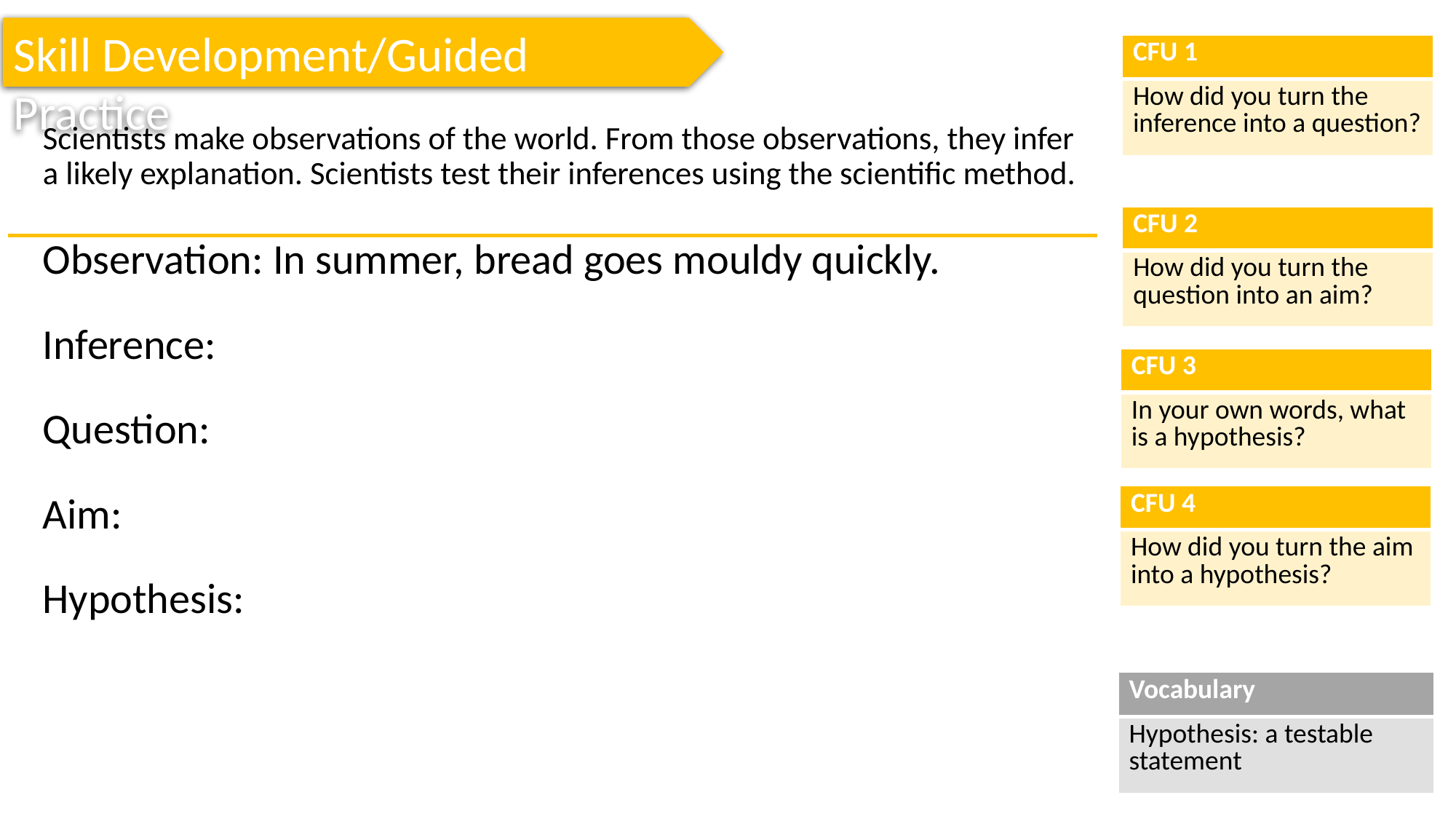

Skill Development/Guided Practice
| CFU 1 |
| --- |
| How did you turn the inference into a question? |
Scientists make observations of the world. From those observations, they infer a likely explanation. Scientists test their inferences using the scientific method.
| CFU 2 |
| --- |
| How did you turn the question into an aim? |
Observation: In summer, bread goes mouldy quickly.

Inference:

Question:

Aim:

Hypothesis:
| CFU 3 |
| --- |
| In your own words, what is a hypothesis? |
| CFU 4 |
| --- |
| How did you turn the aim into a hypothesis? |
| Vocabulary |
| --- |
| Hypothesis: a testable statement |